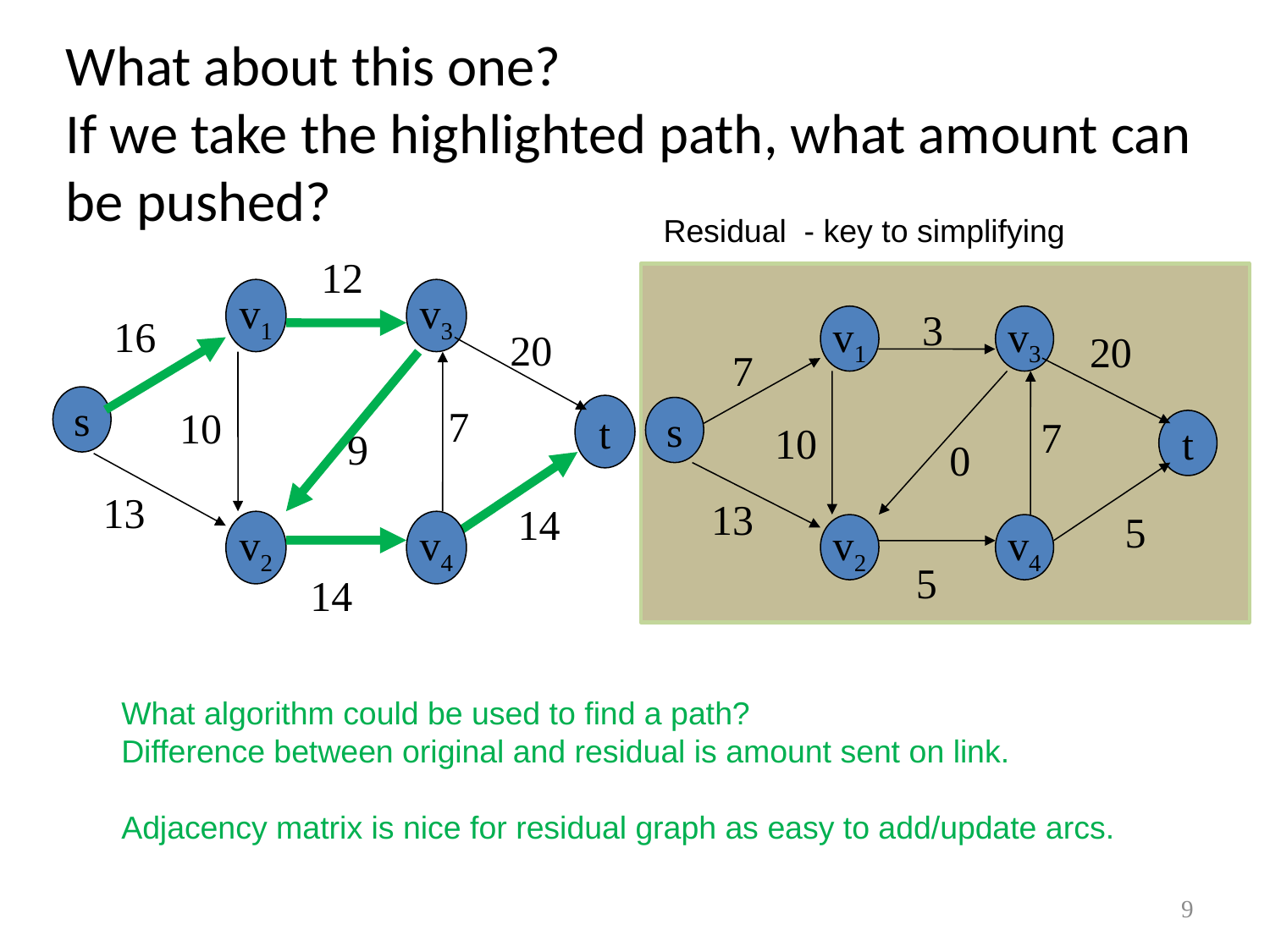

# What about this one? If we take the highlighted path, what amount can be pushed?
Residual  - key to simplifying
12
v1
v3
16

10
t

9

13
14
v2
v4

14

3
v1
v3
20

s
7
10
t

13
v2
v4

20
7
s
7
0

5
5
What algorithm could be used to find a path?
Difference between original and residual is amount sent on link.

Adjacency matrix is nice for residual graph as easy to add/update arcs.
9